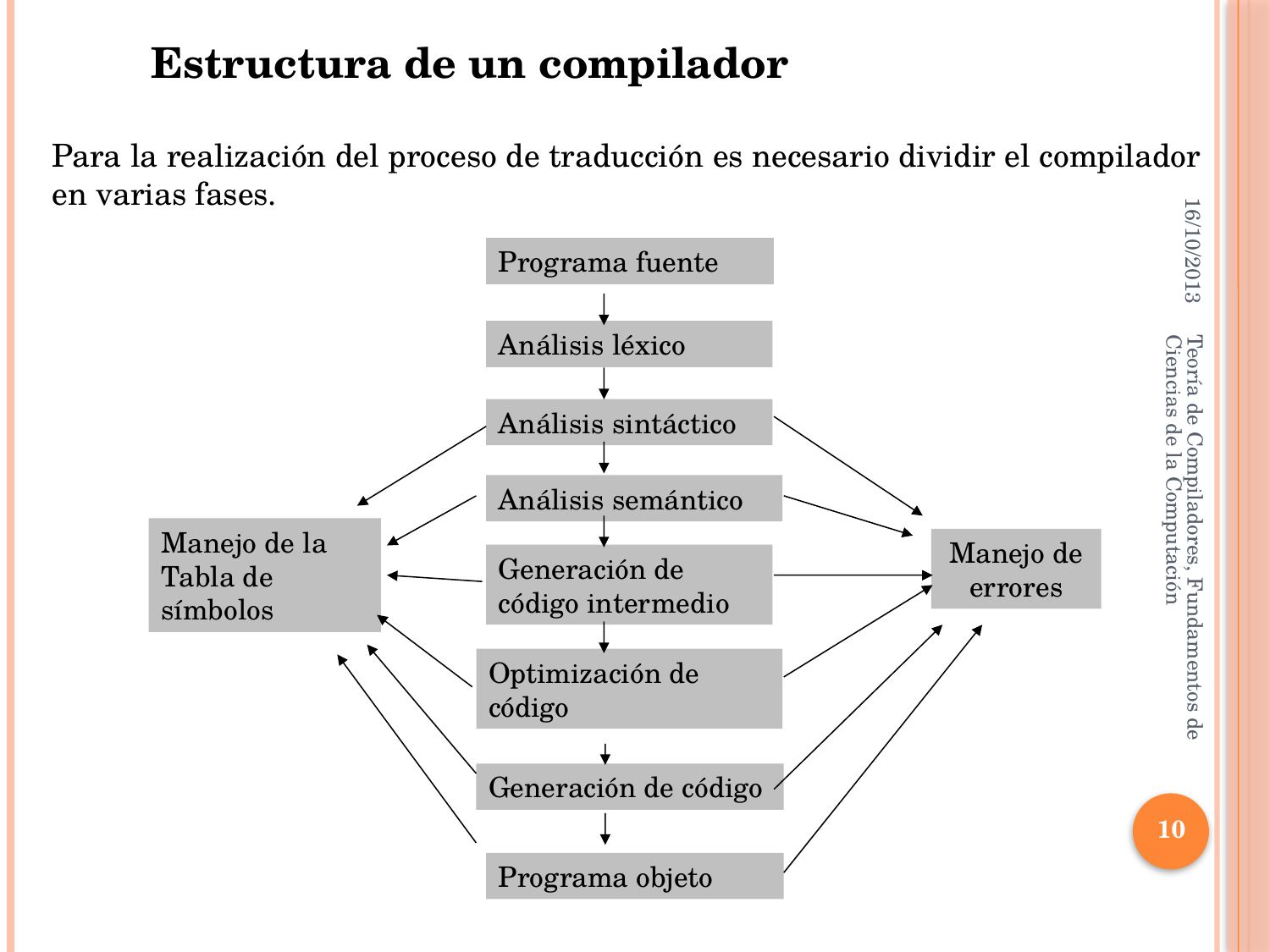

Estructura de un compilador

Para la realización del proceso de traducción es necesario dividir el compilador en varias fases.
16/10/2013
Programa fuente

Análisis léxico

Análisis sintáctico

Análisis semántico

Manejo de la
Tabla de símbolos
Teoría de Compiladores, Fundamentos de Ciencias de la Computación
Manejo de errores
Generación de código intermedio

Optimización de código

Generación de código
10

Programa objeto